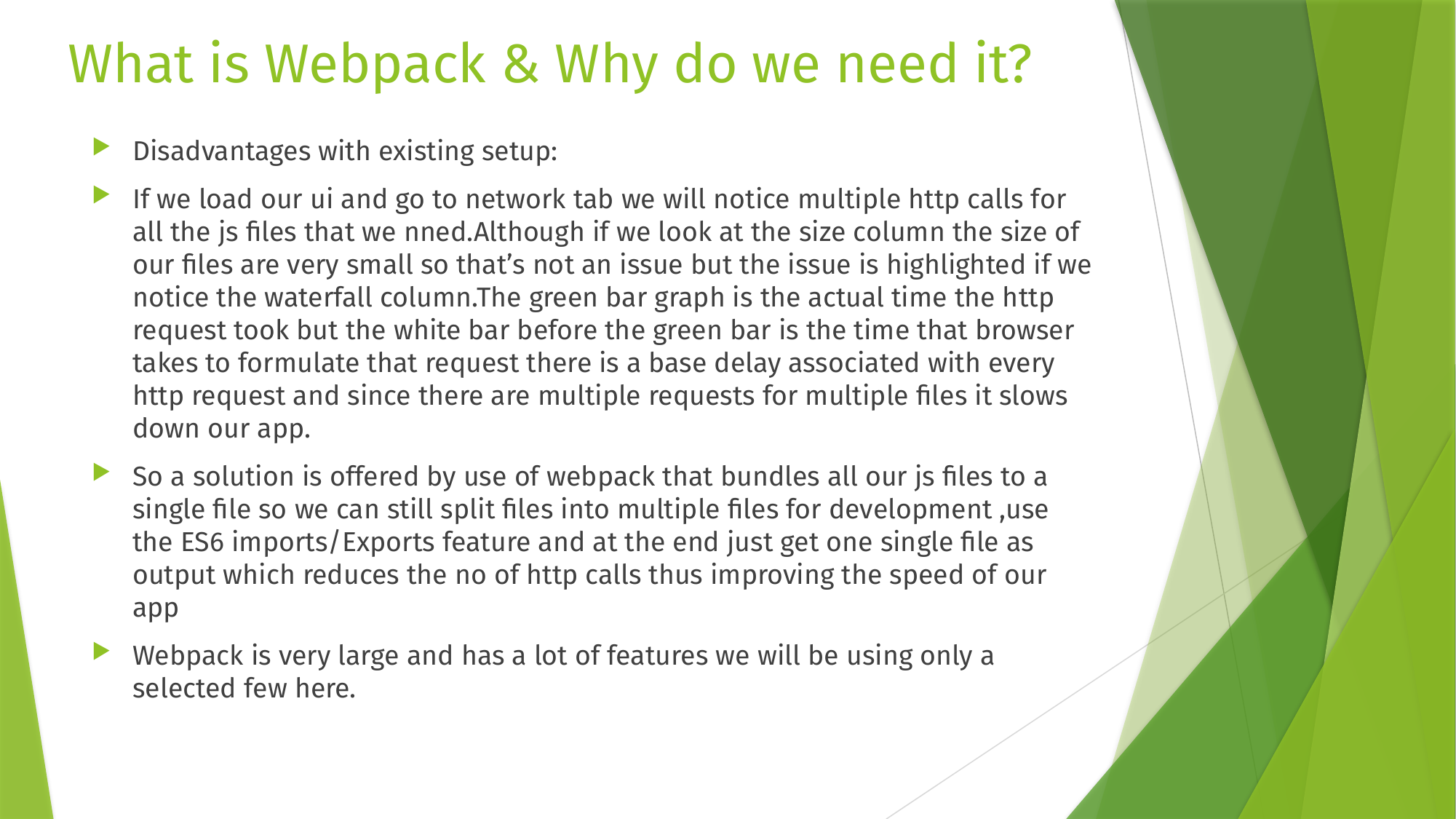

# What is Webpack & Why do we need it?
Disadvantages with existing setup:
If we load our ui and go to network tab we will notice multiple http calls for all the js files that we nned.Although if we look at the size column the size of our files are very small so that’s not an issue but the issue is highlighted if we notice the waterfall column.The green bar graph is the actual time the http request took but the white bar before the green bar is the time that browser takes to formulate that request there is a base delay associated with every http request and since there are multiple requests for multiple files it slows down our app.
So a solution is offered by use of webpack that bundles all our js files to a single file so we can still split files into multiple files for development ,use the ES6 imports/Exports feature and at the end just get one single file as output which reduces the no of http calls thus improving the speed of our app
Webpack is very large and has a lot of features we will be using only a selected few here.